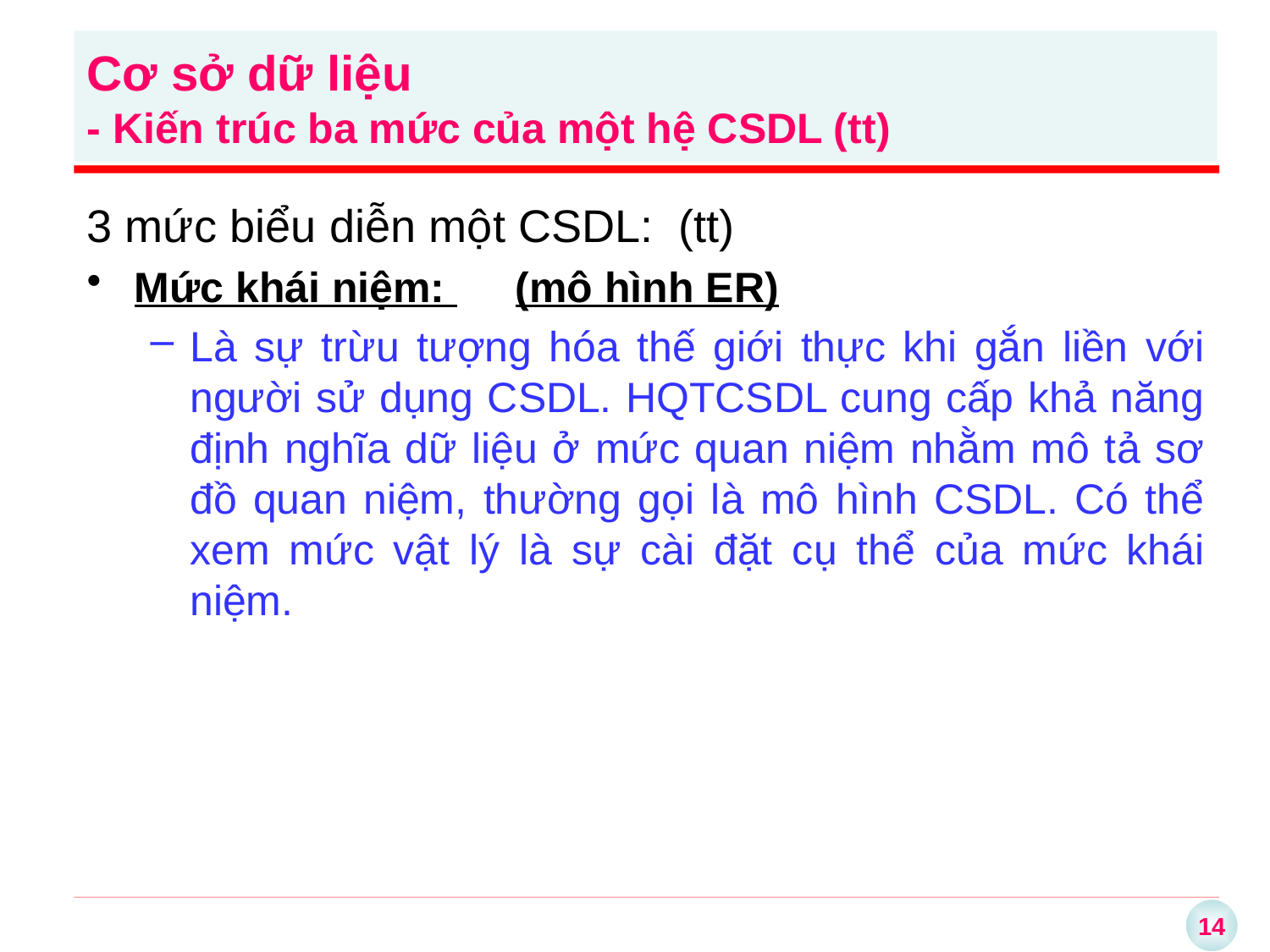

3 mức biểu diễn một CSDL:  (tt)
Mức khái niệm: 	(mô hình ER)
Là sự trừu tượng hóa thế giới thực khi gắn liền với người sử dụng CSDL. HQTCSDL cung cấp khả năng định nghĩa dữ liệu ở mức quan niệm nhằm mô tả sơ đồ quan niệm, thường gọi là mô hình CSDL. Có thể xem mức vật lý là sự cài đặt cụ thể của mức khái niệm.

Cơ sở dữ liệu
- Kiến trúc ba mức của một hệ CSDL (tt)